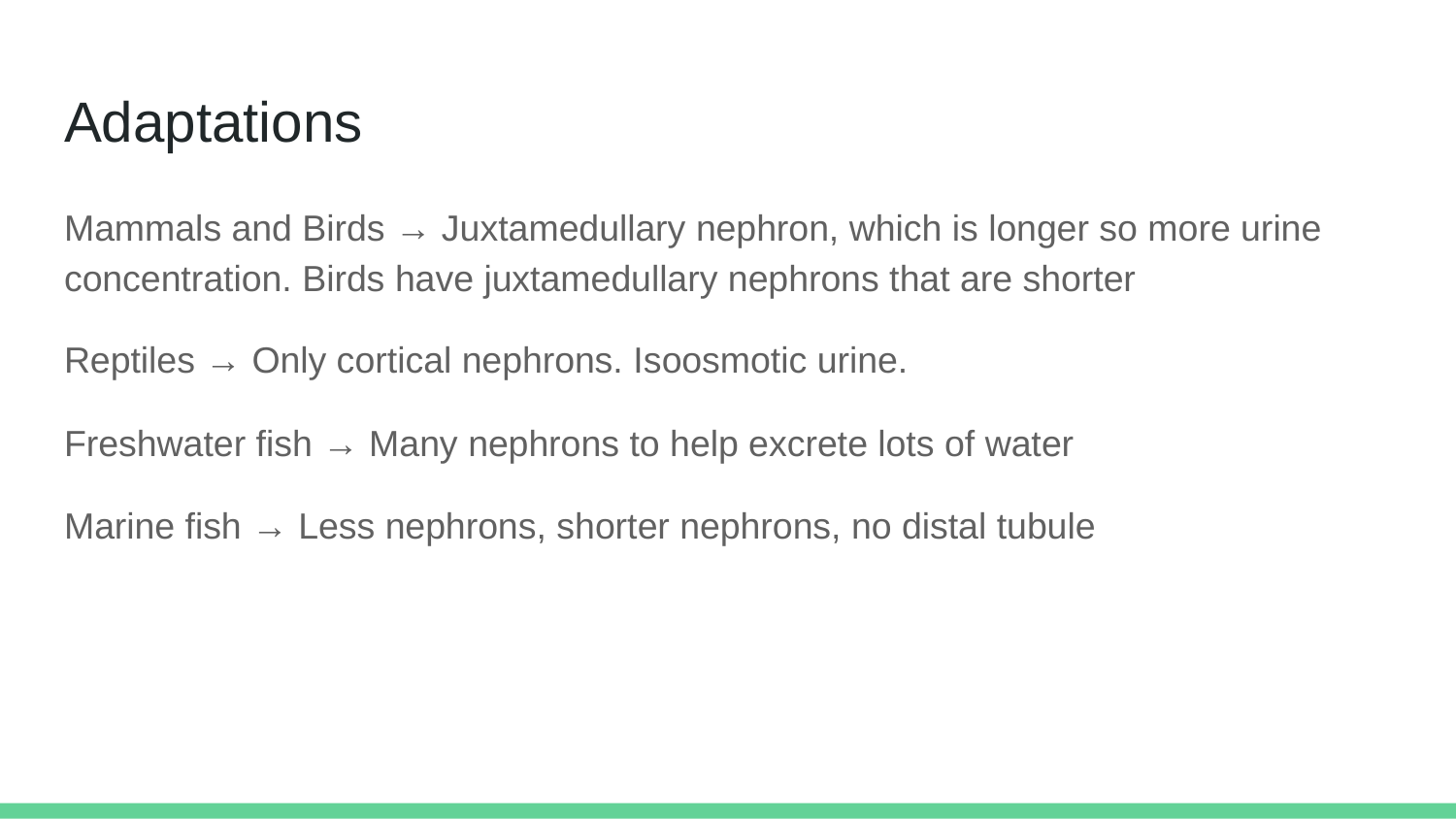

# Adaptations
Mammals and Birds → Juxtamedullary nephron, which is longer so more urine concentration. Birds have juxtamedullary nephrons that are shorter
Reptiles → Only cortical nephrons. Isoosmotic urine.
Freshwater fish → Many nephrons to help excrete lots of water
Marine fish → Less nephrons, shorter nephrons, no distal tubule